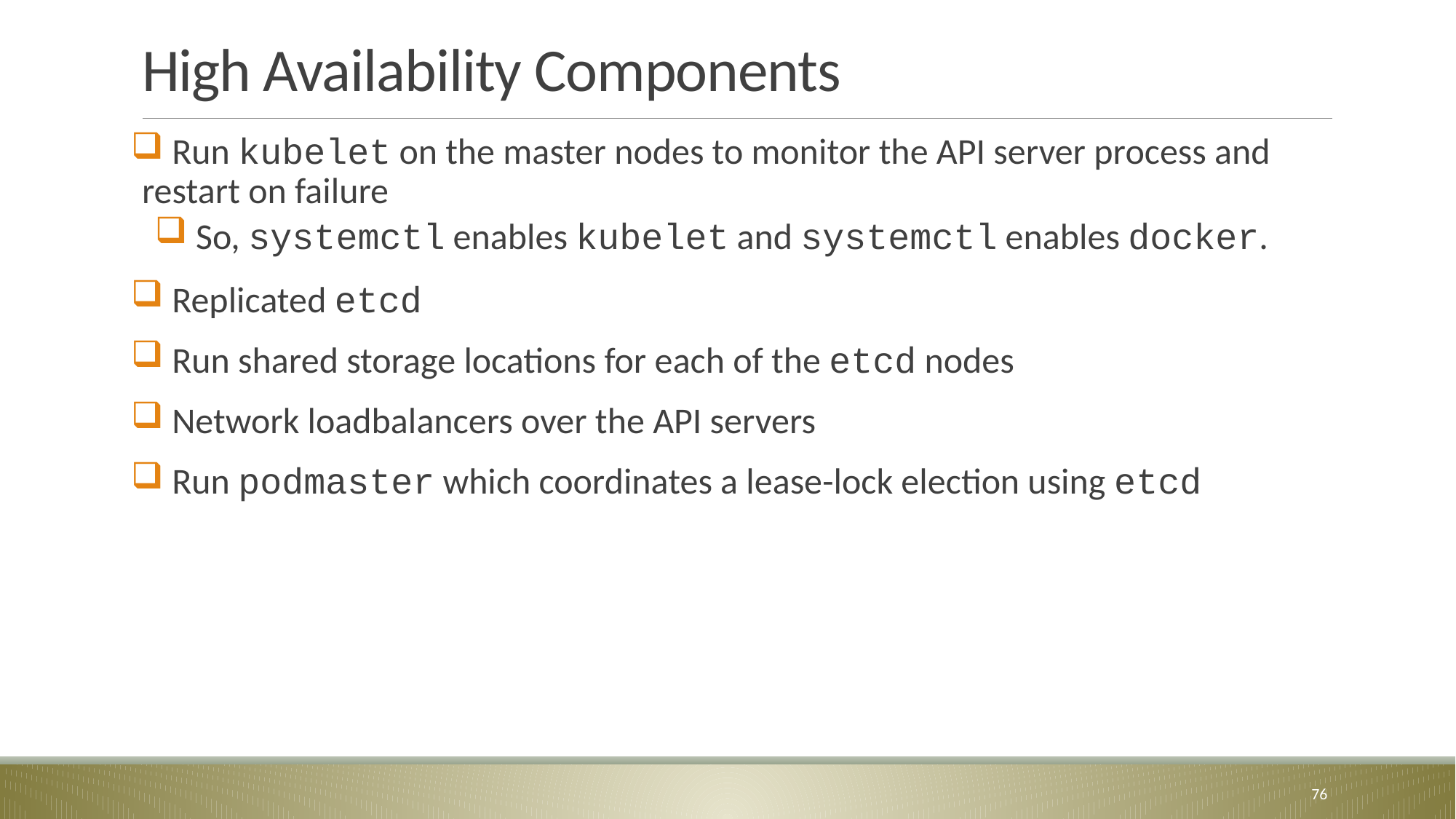

# High Availability Components
 Run kubelet on the master nodes to monitor the API server process and restart on failure
 So, systemctl enables kubelet and systemctl enables docker.
 Replicated etcd
 Run shared storage locations for each of the etcd nodes
 Network loadbalancers over the API servers
 Run podmaster which coordinates a lease-lock election using etcd

76